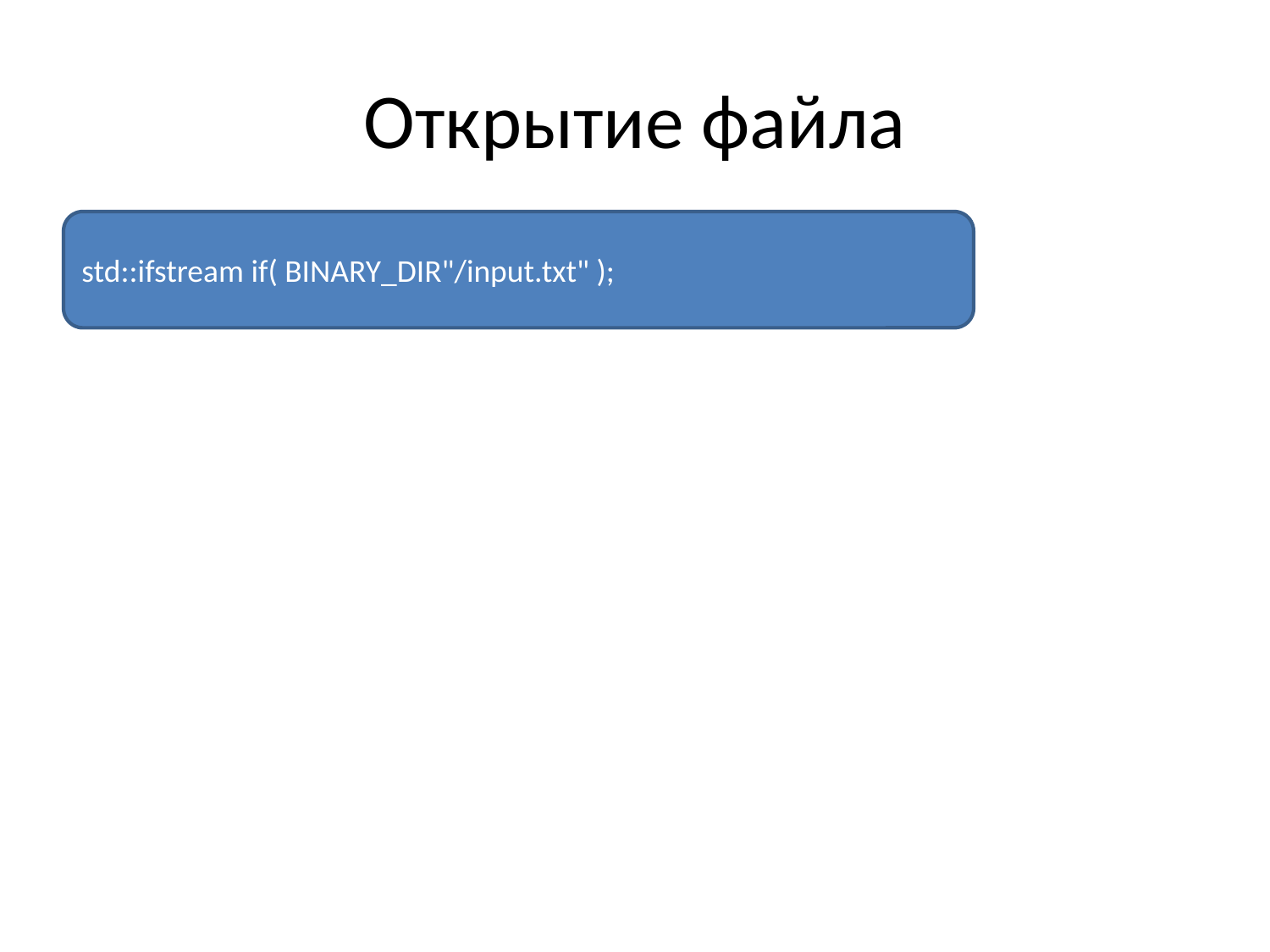

# Открытие файла
std::ifstream if( BINARY_DIR"/input.txt" );